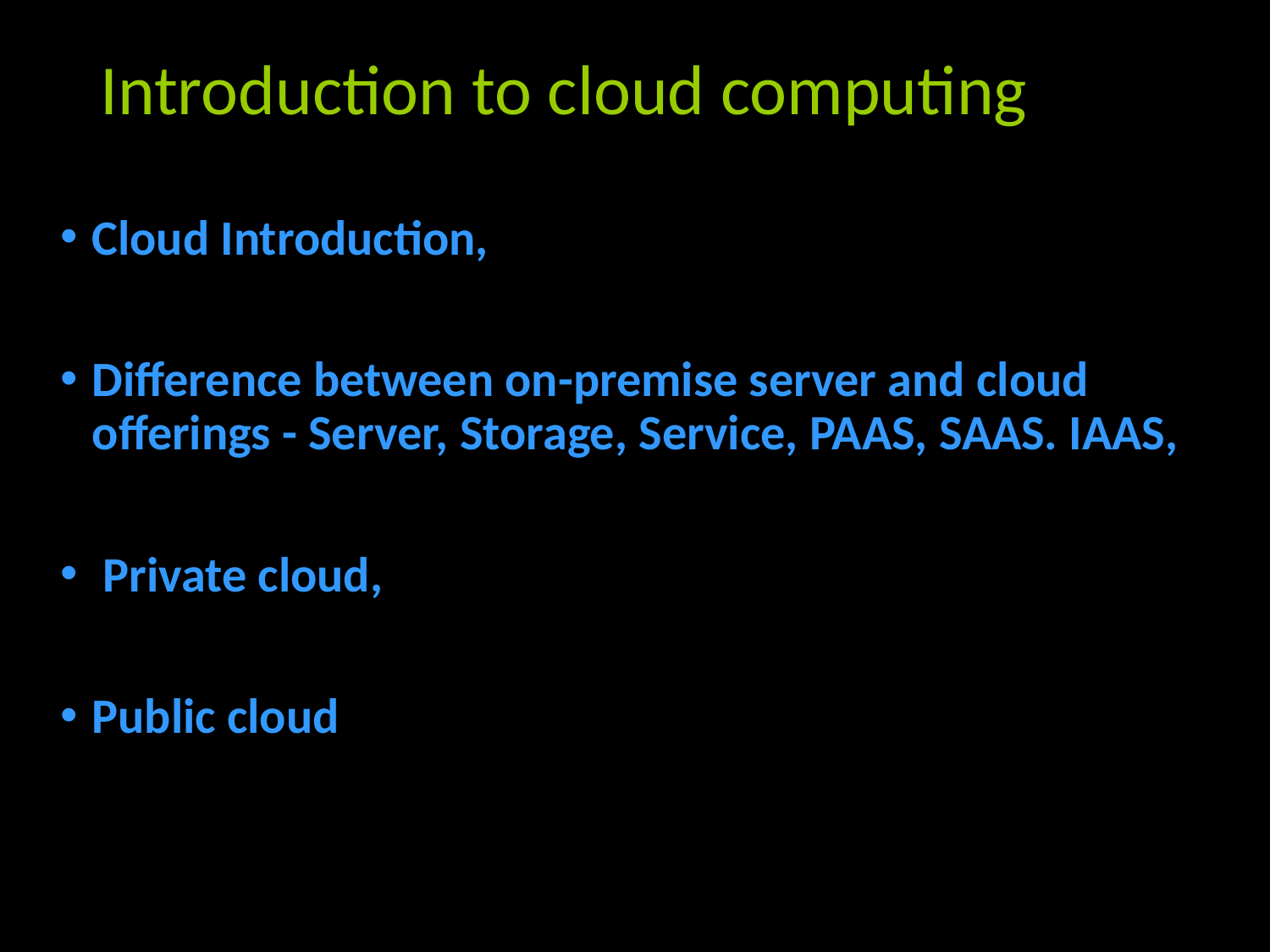

# Introduction to cloud computing
Cloud Introduction,

Difference between on-premise server and cloud offerings - Server, Storage, Service, PAAS, SAAS. IAAS,

 Private cloud,

Public cloud